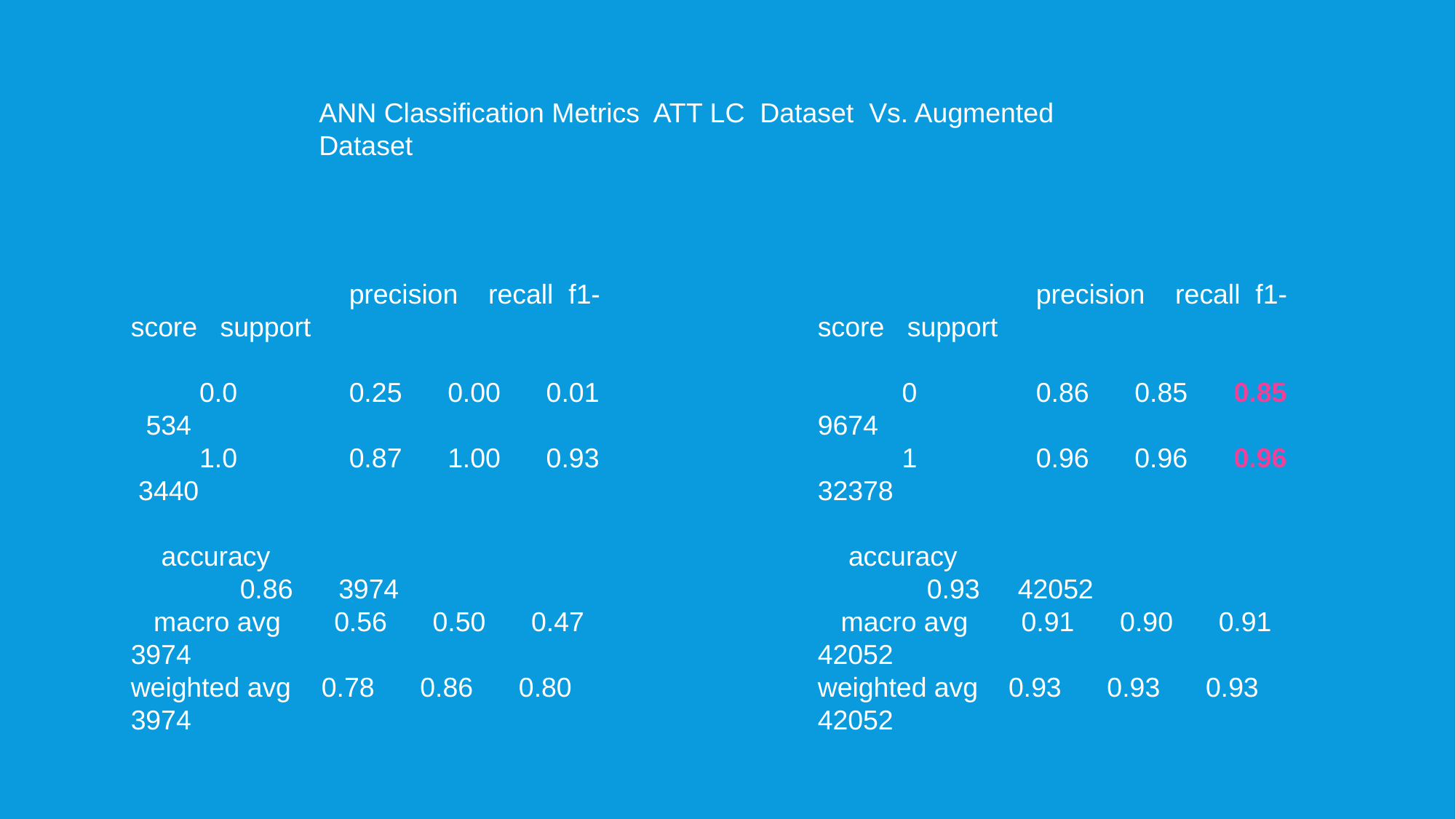

ANN Classification Metrics  ATT LC  Dataset  Vs. Augmented Dataset
		precision    recall  f1-score   support

         0.0       	0.25      0.00      0.01       534
         1.0       	0.87      1.00      0.93      3440

    accuracy                           		0.86      3974
   macro avg       0.56      0.50      0.47      3974
weighted avg    0.78      0.86      0.80      3974
 		precision    recall  f1-score   support

           0       	0.86      0.85      0.85      9674
           1       	0.96      0.96      0.96     32378

    accuracy                           		0.93     42052
   macro avg       0.91      0.90      0.91     42052
weighted avg    0.93      0.93      0.93     42052